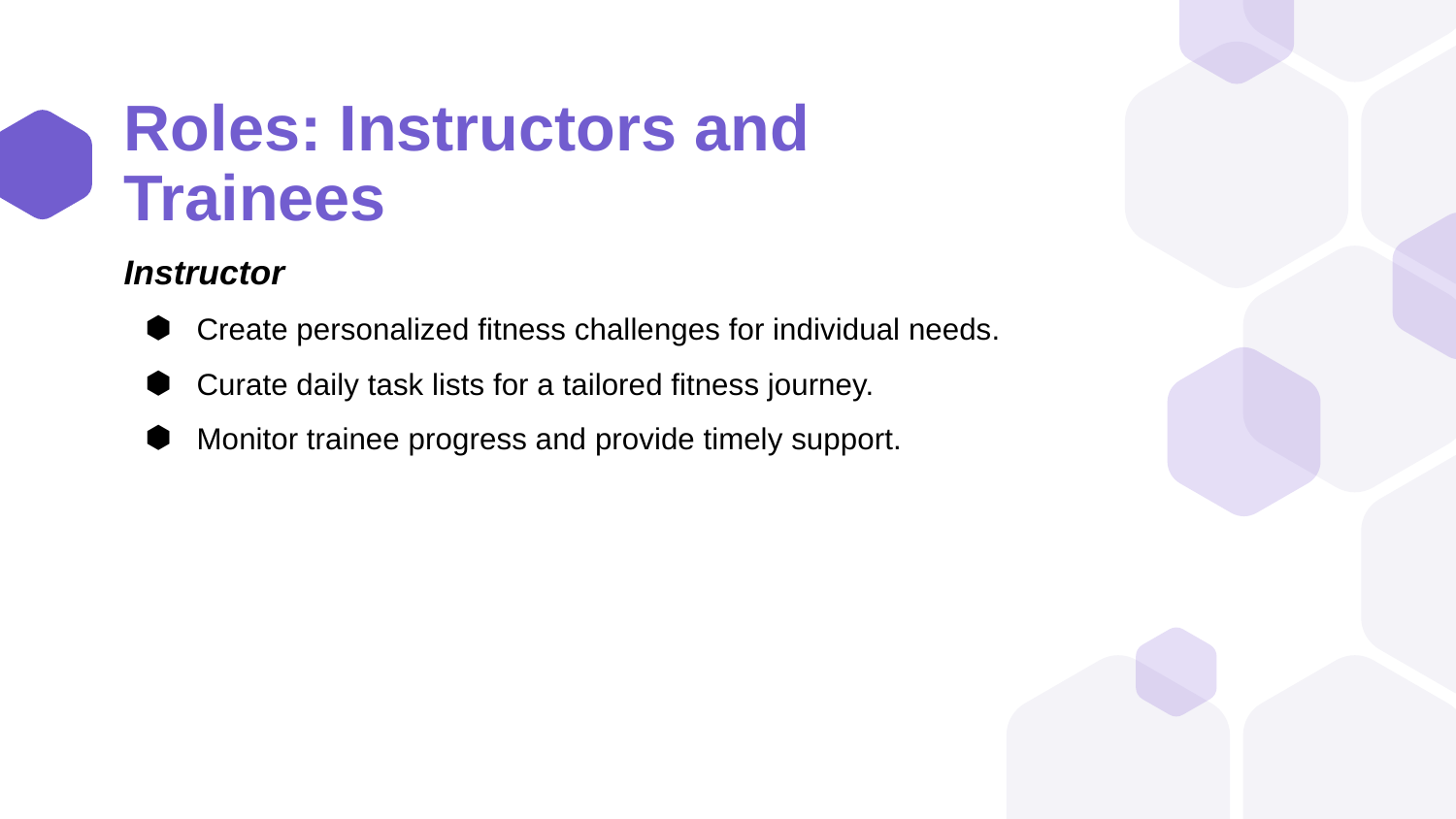

# Roles: Instructors and Trainees
Instructor
Create personalized fitness challenges for individual needs.
Curate daily task lists for a tailored fitness journey.
Monitor trainee progress and provide timely support.